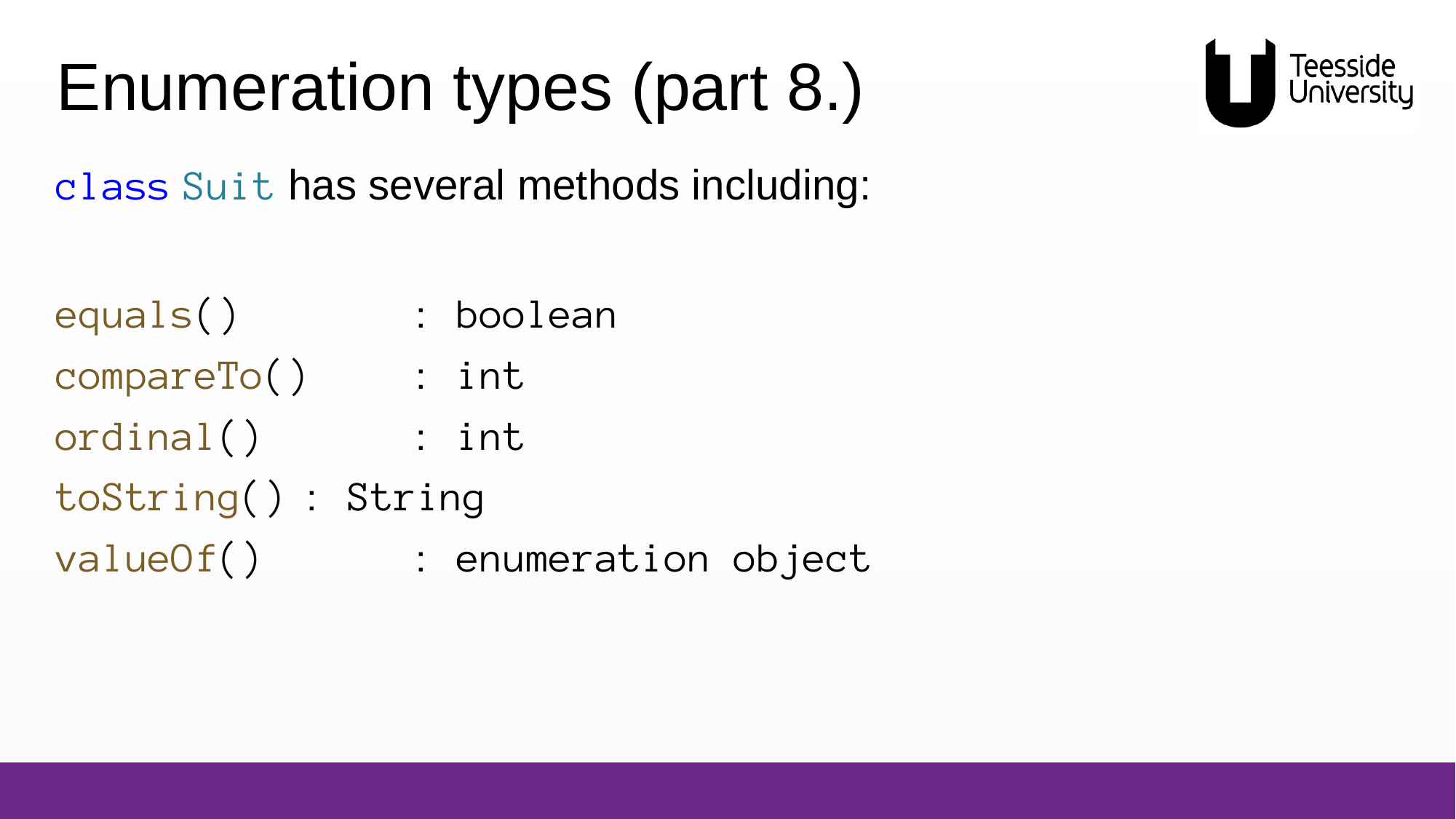

# Enumeration types (part 8.)
class Suit has several methods including:

equals()		: boolean
compareTo()	: int
ordinal()		: int
toString()	: String
valueOf()		: enumeration object